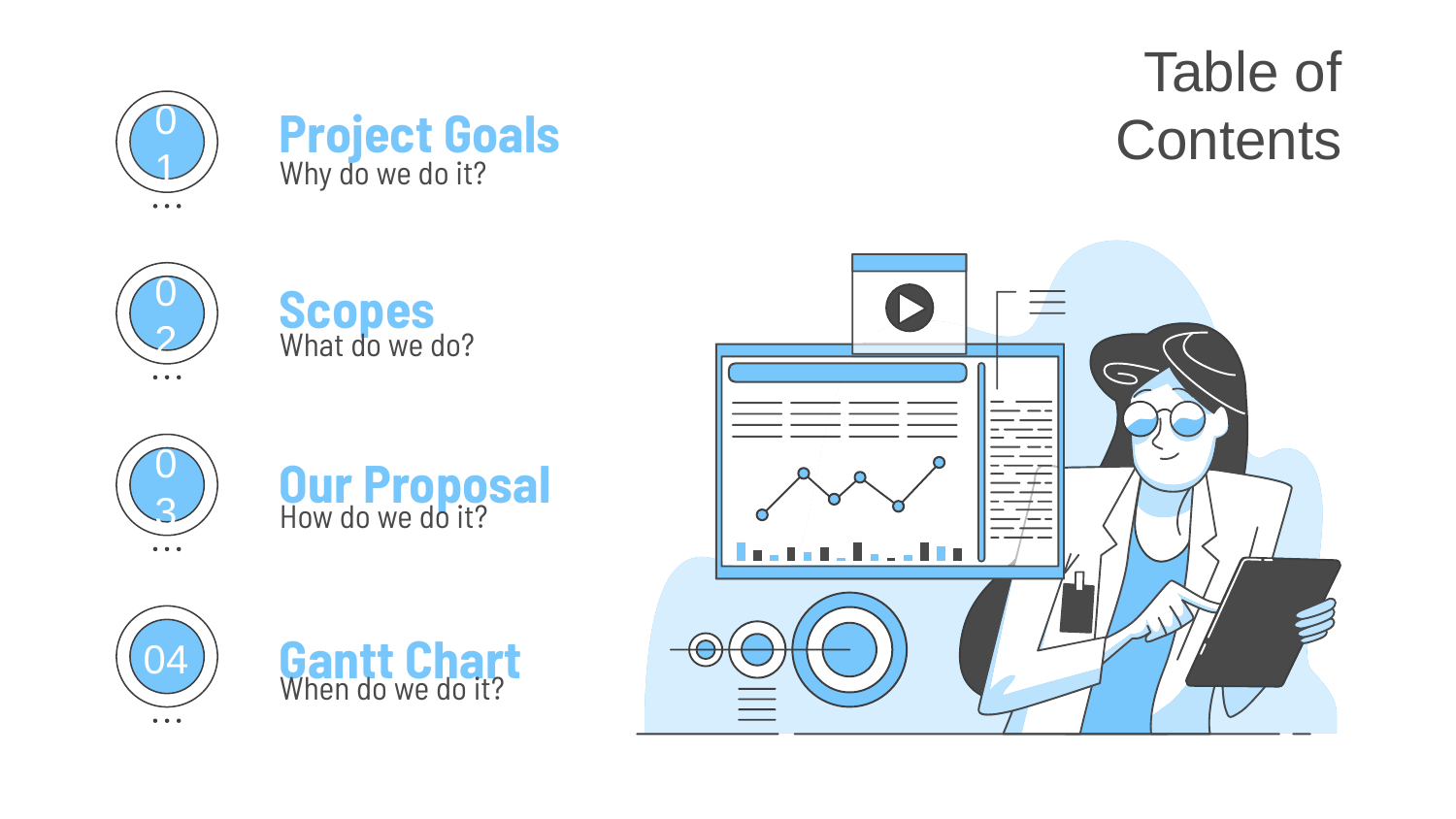

# Table of Contents
Project Goals

01
Why do we do it?

Scopes

02
What do we do?

Our Proposal

03
How do we do it?
Gantt Chart

04
When do we do it?